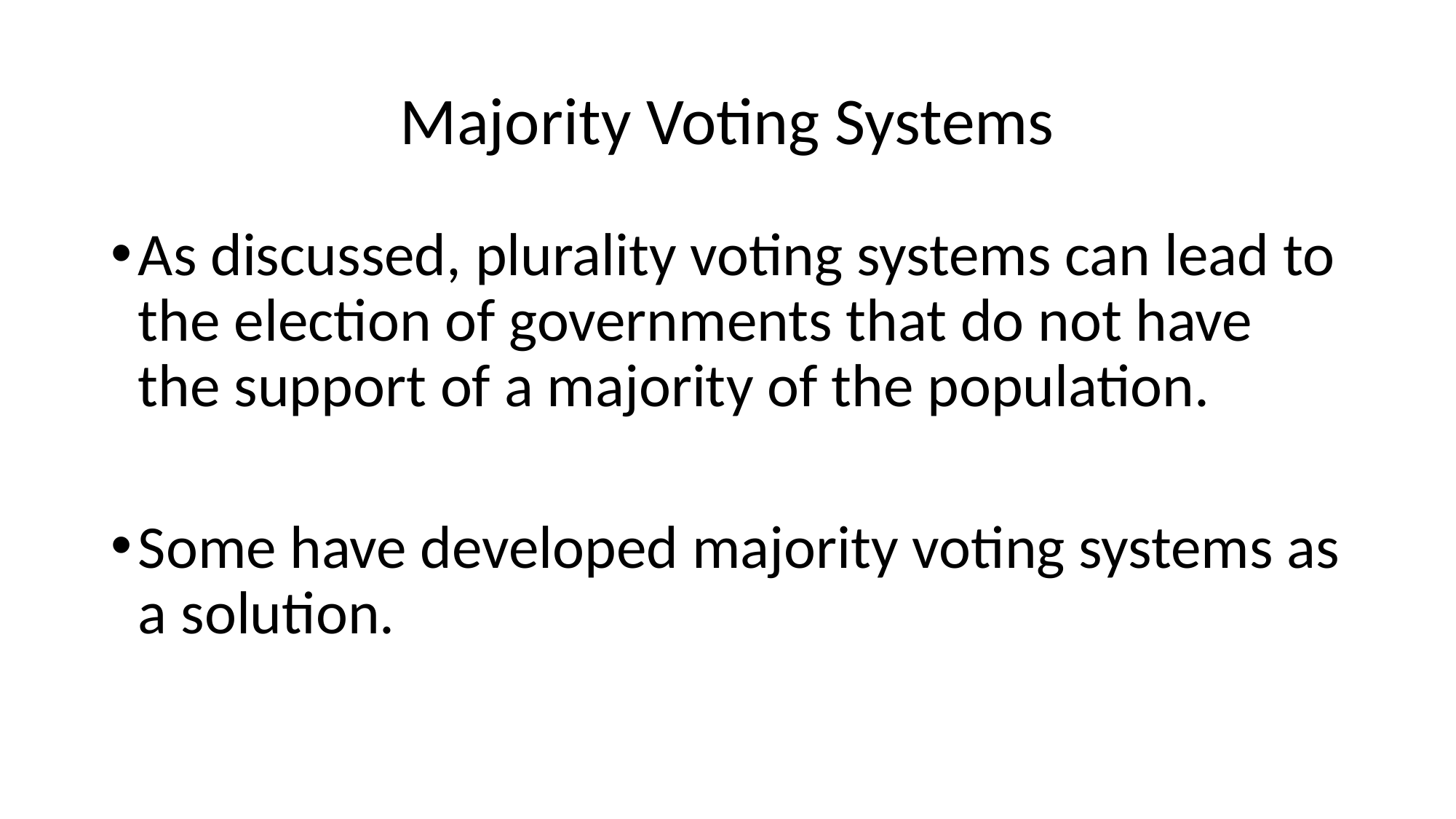

# Majority Voting Systems
As discussed, plurality voting systems can lead to the election of governments that do not have the support of a majority of the population.

Some have developed majority voting systems as a solution.